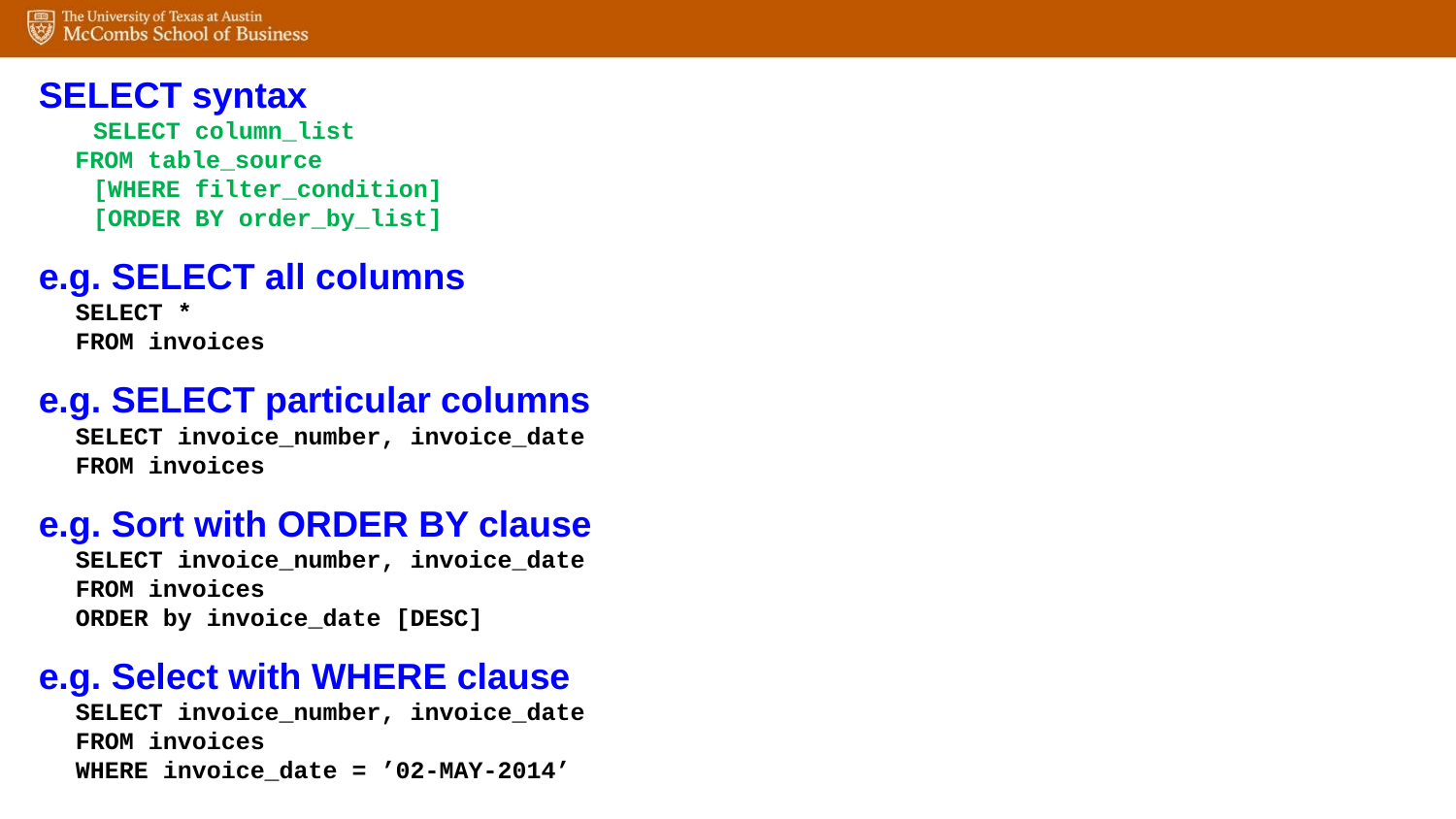

SELECT syntax
SELECT column_list
FROM table_source
[WHERE filter_condition]
[ORDER BY order_by_list]

e.g. SELECT all columns
SELECT *
FROM invoices

e.g. SELECT particular columns
SELECT invoice_number, invoice_date
FROM invoices

e.g. Sort with ORDER BY clause
SELECT invoice_number, invoice_date
FROM invoices
ORDER by invoice_date [DESC]

e.g. Select with WHERE clause
SELECT invoice_number, invoice_date
FROM invoices
WHERE invoice_date = ’02-MAY-2014’